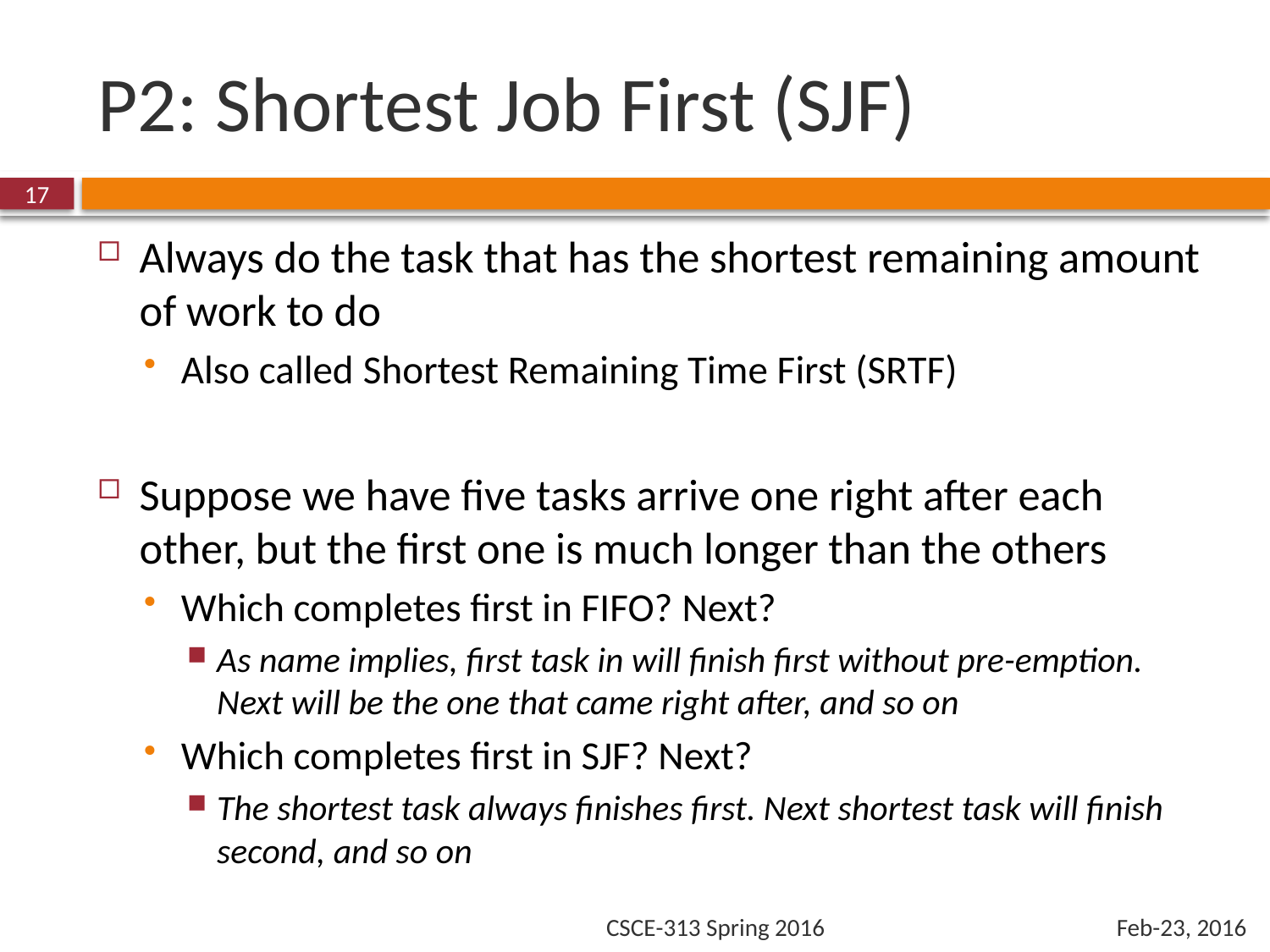

# P2: Shortest Job First (SJF)
17
Always do the task that has the shortest remaining amount of work to do
Also called Shortest Remaining Time First (SRTF)

Suppose we have five tasks arrive one right after each other, but the first one is much longer than the others
Which completes first in FIFO? Next?
As name implies, first task in will finish first without pre-emption. Next will be the one that came right after, and so on
Which completes first in SJF? Next?
The shortest task always finishes first. Next shortest task will finish second, and so on
CSCE-313 Spring 2016
Feb-23, 2016